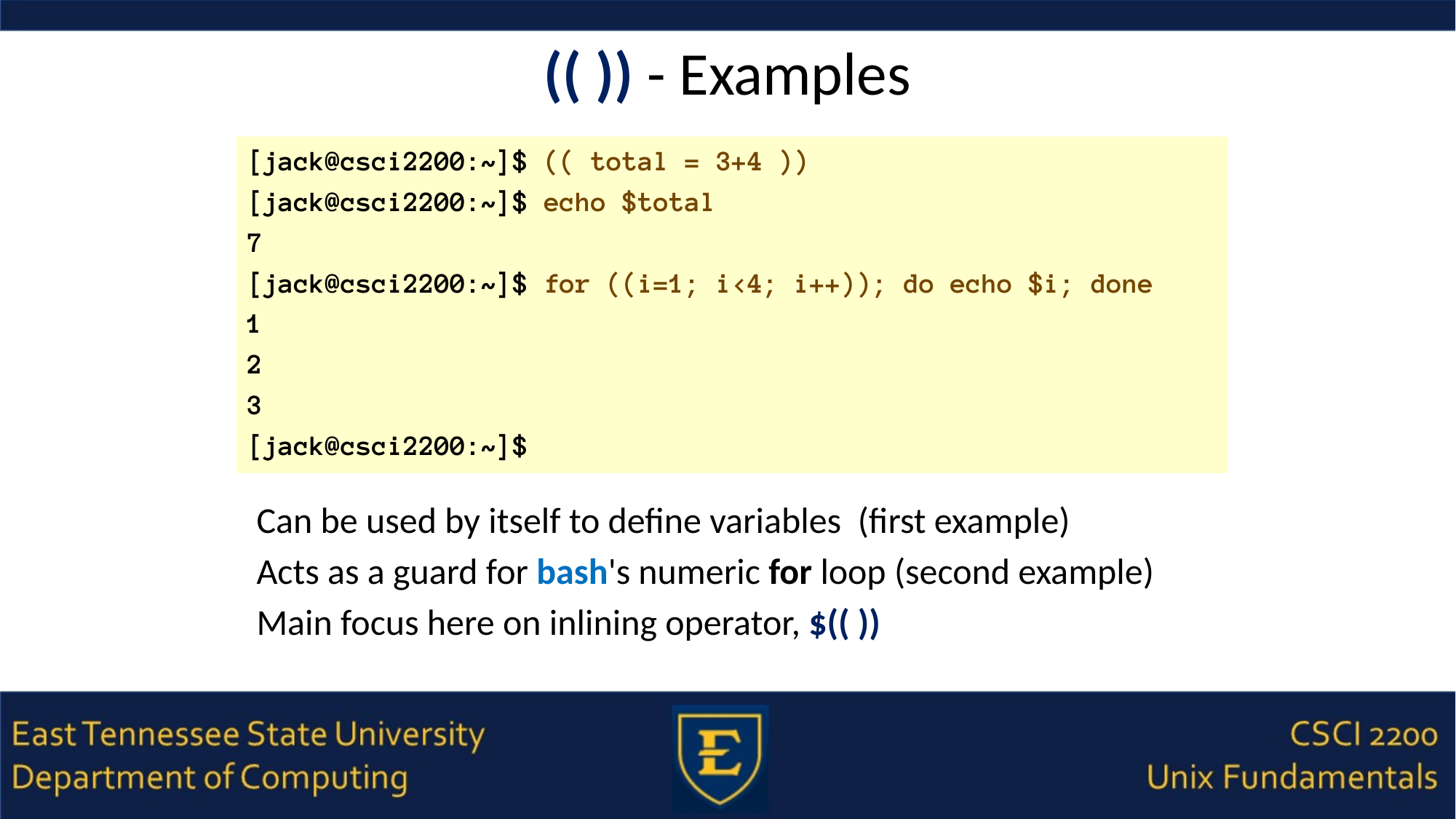

# (( )) - Examples
[jack@csci2200:~]$ (( total = 3+4 ))
[jack@csci2200:~]$ echo $total
7
[jack@csci2200:~]$ for ((i=1; i<4; i++)); do echo $i; done
1
2
3
[jack@csci2200:~]$

Can be used by itself to define variables  (first example)
Acts as a guard for bash's numeric for loop (second example)
Main focus here on inlining operator, $(( ))